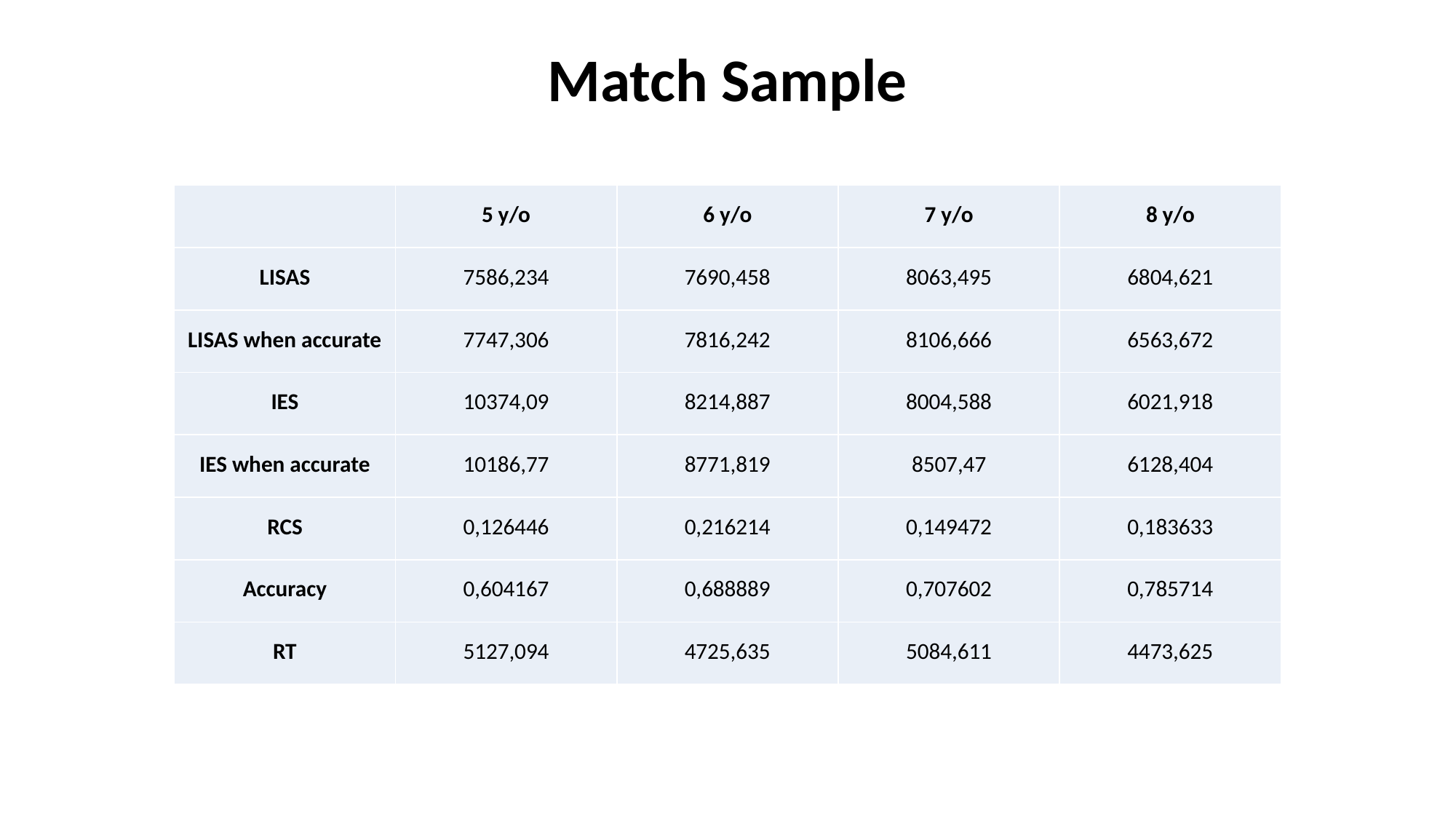

# Match Sample
|  | 5 y/o | 6 y/o | 7 y/o | 8 y/o |
| --- | --- | --- | --- | --- |
| LISAS | 7586,234 | 7690,458 | 8063,495 | 6804,621 |
| LISAS when accurate | 7747,306 | 7816,242 | 8106,666 | 6563,672 |
| IES | 10374,09 | 8214,887 | 8004,588 | 6021,918 |
| IES when accurate | 10186,77 | 8771,819 | 8507,47 | 6128,404 |
| RCS | 0,126446 | 0,216214 | 0,149472 | 0,183633 |
| Accuracy | 0,604167 | 0,688889 | 0,707602 | 0,785714 |
| RT | 5127,094 | 4725,635 | 5084,611 | 4473,625 |